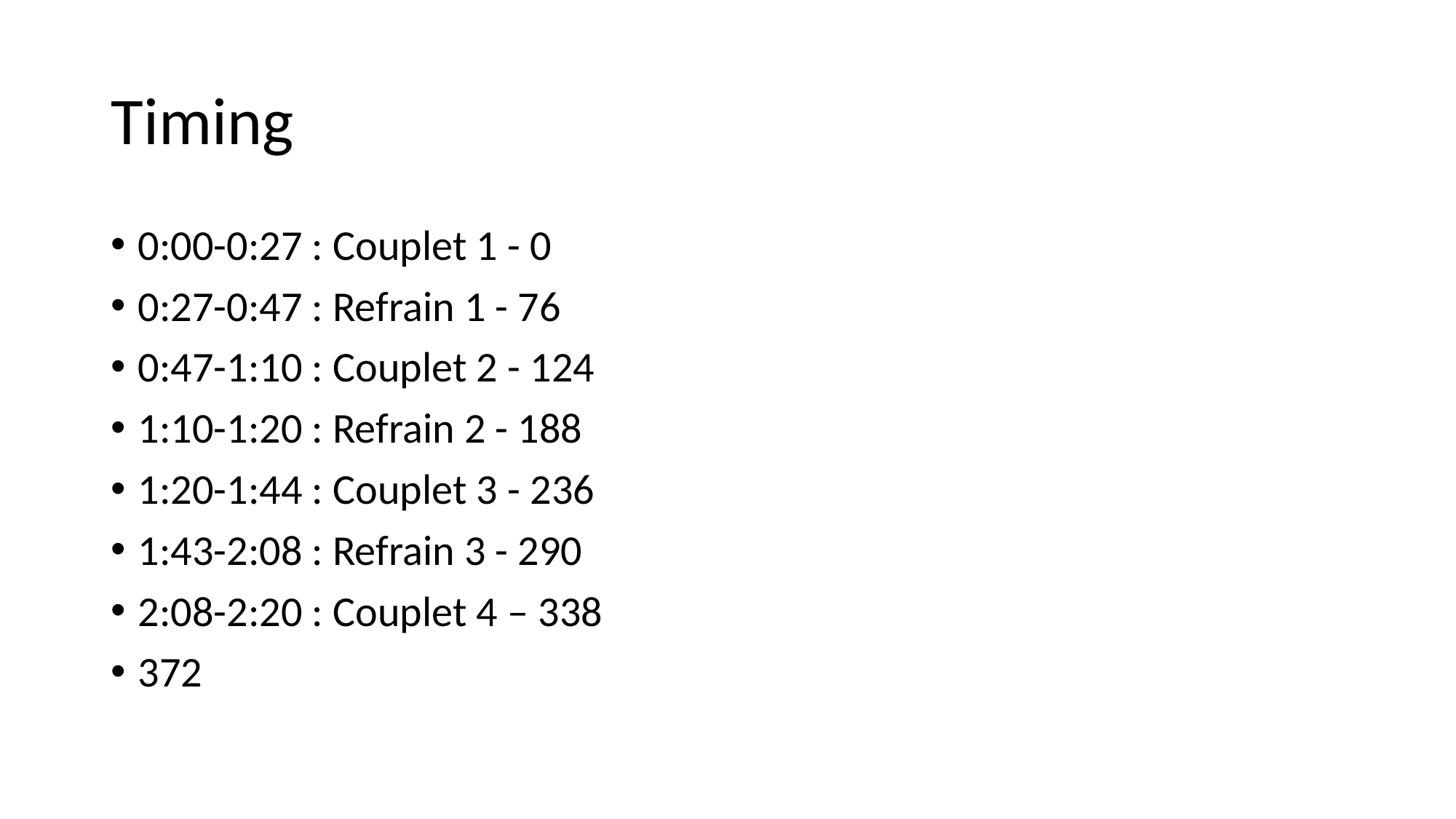

# Timing
0:00-0:27 : Couplet 1 - 0
0:27-0:47 : Refrain 1 - 76
0:47-1:10 : Couplet 2 - 124
1:10-1:20 : Refrain 2 - 188
1:20-1:44 : Couplet 3 - 236
1:43-2:08 : Refrain 3 - 290
2:08-2:20 : Couplet 4 – 338
372